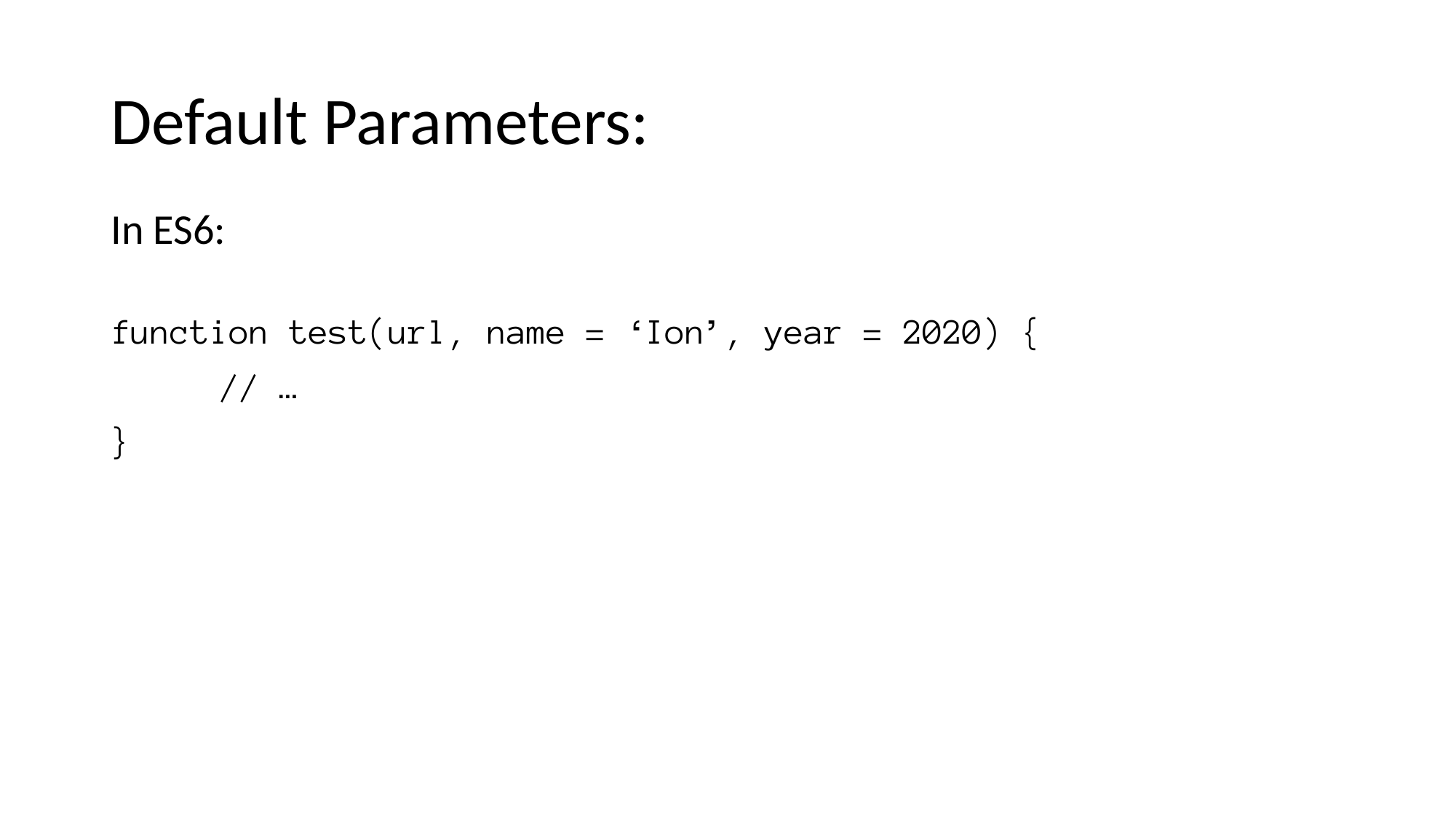

# Default Parameters:
In ES6:

function test(url, name = ‘Ion’, year = 2020) {
	// …
}